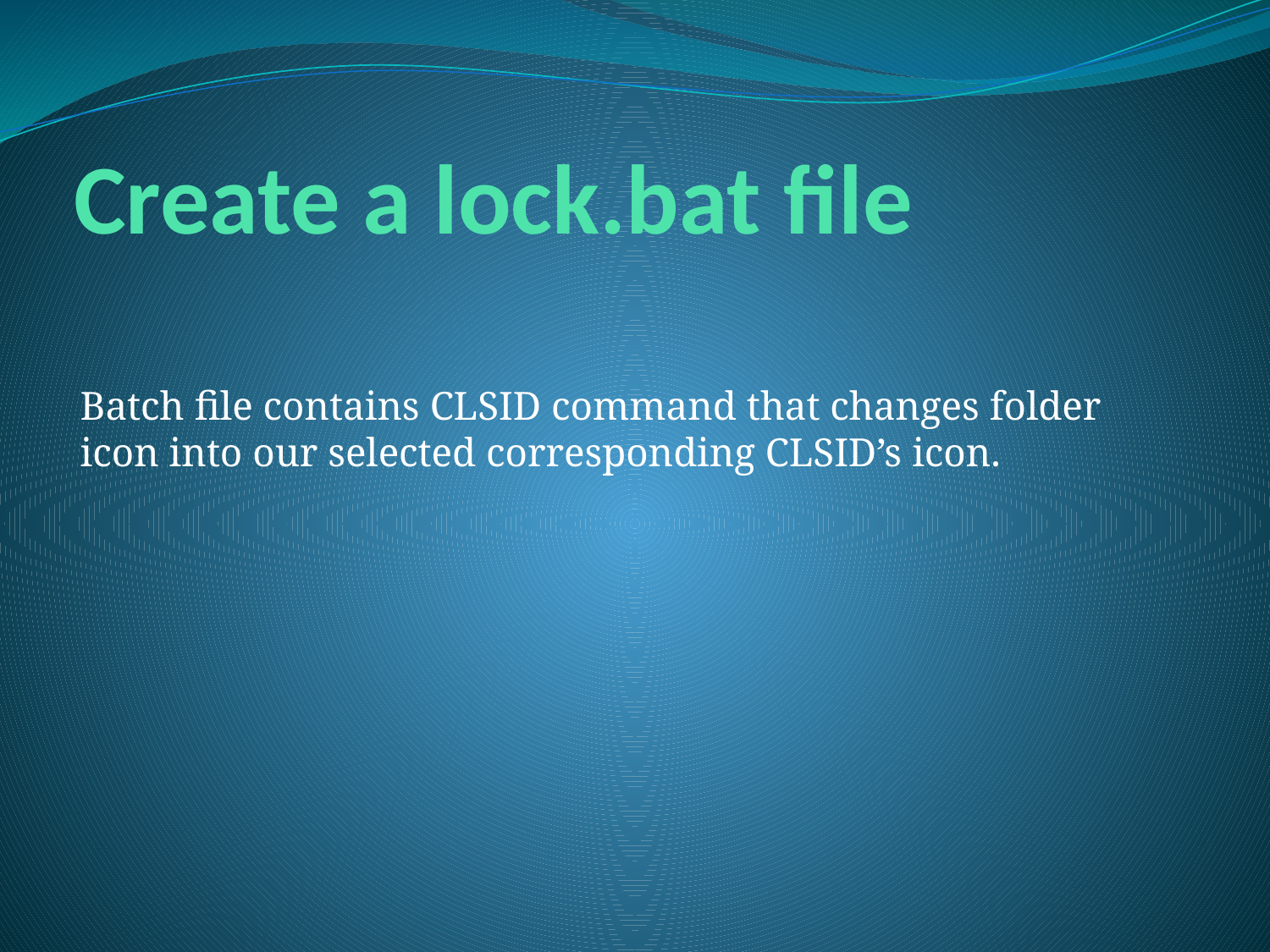

# Create a lock.bat file
Batch file contains CLSID command that changes folder icon into our selected corresponding CLSID’s icon.